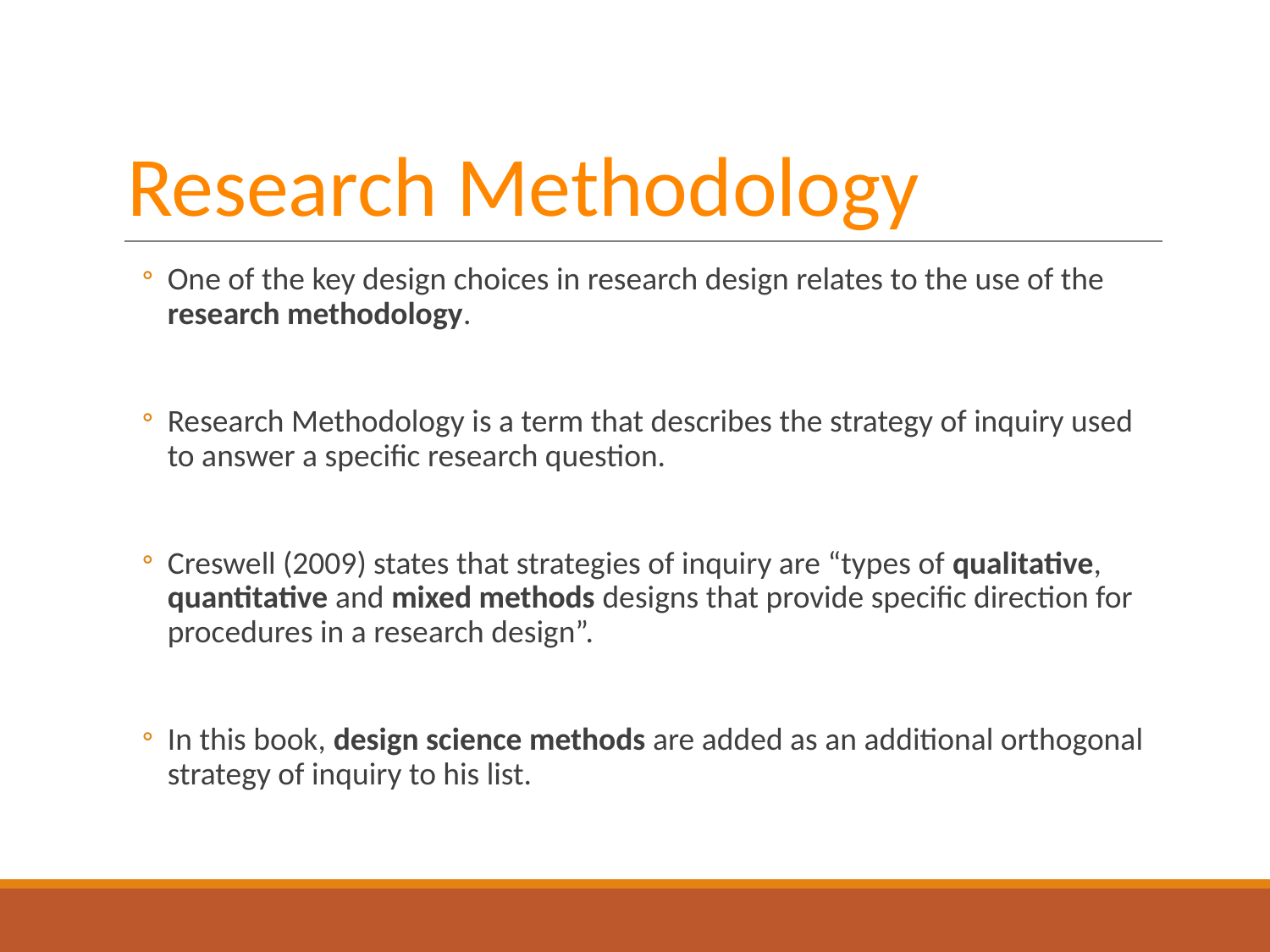

# Research Methodology
One of the key design choices in research design relates to the use of the research methodology.

Research Methodology is a term that describes the strategy of inquiry used to answer a specific research question.

Creswell (2009) states that strategies of inquiry are “types of qualitative, quantitative and mixed methods designs that provide specific direction for procedures in a research design”.

In this book, design science methods are added as an additional orthogonal strategy of inquiry to his list.